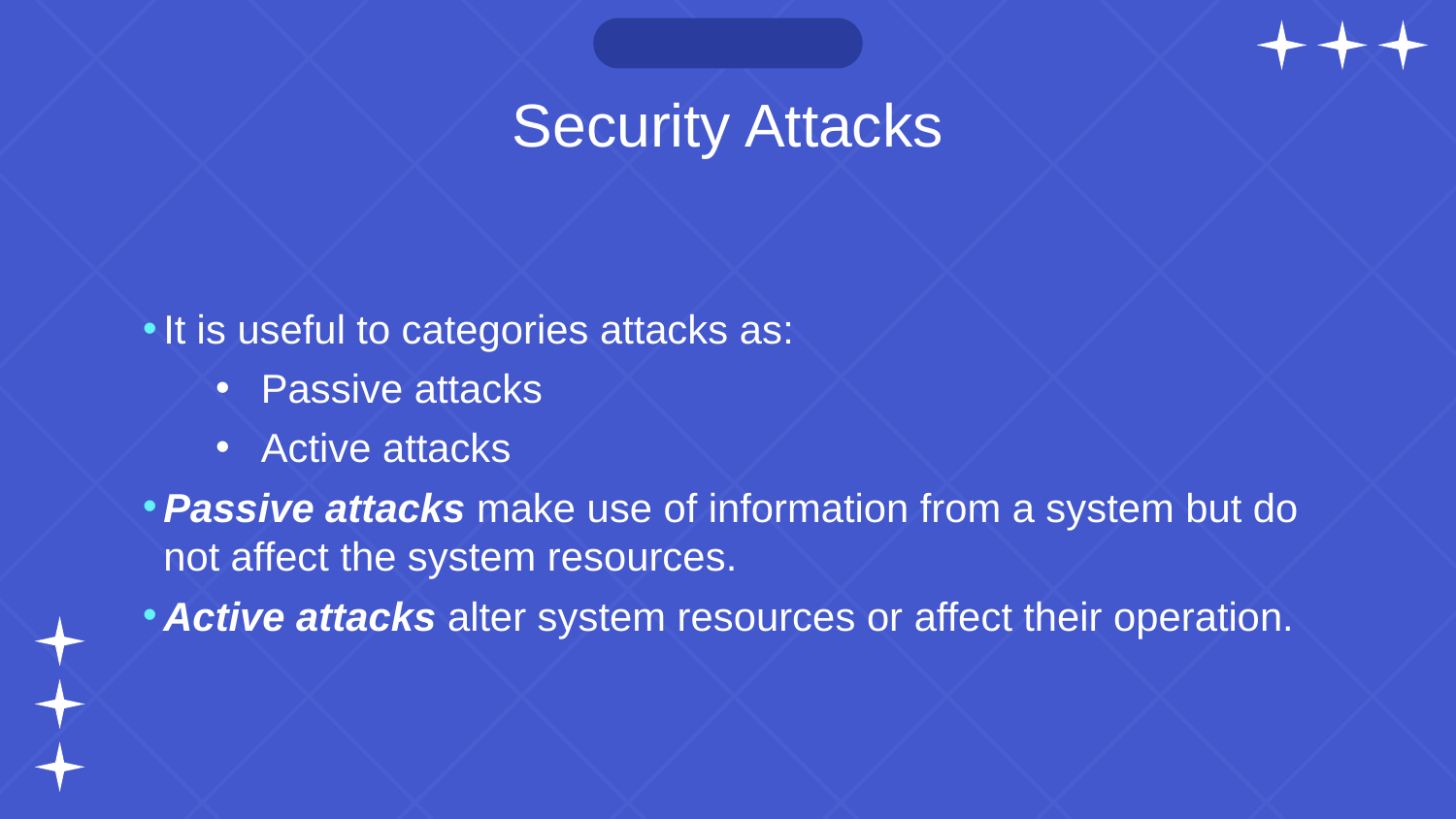

# Security Attacks
It is useful to categories attacks as:
Passive attacks
Active attacks
Passive attacks make use of information from a system but do not affect the system resources.
Active attacks alter system resources or affect their operation.